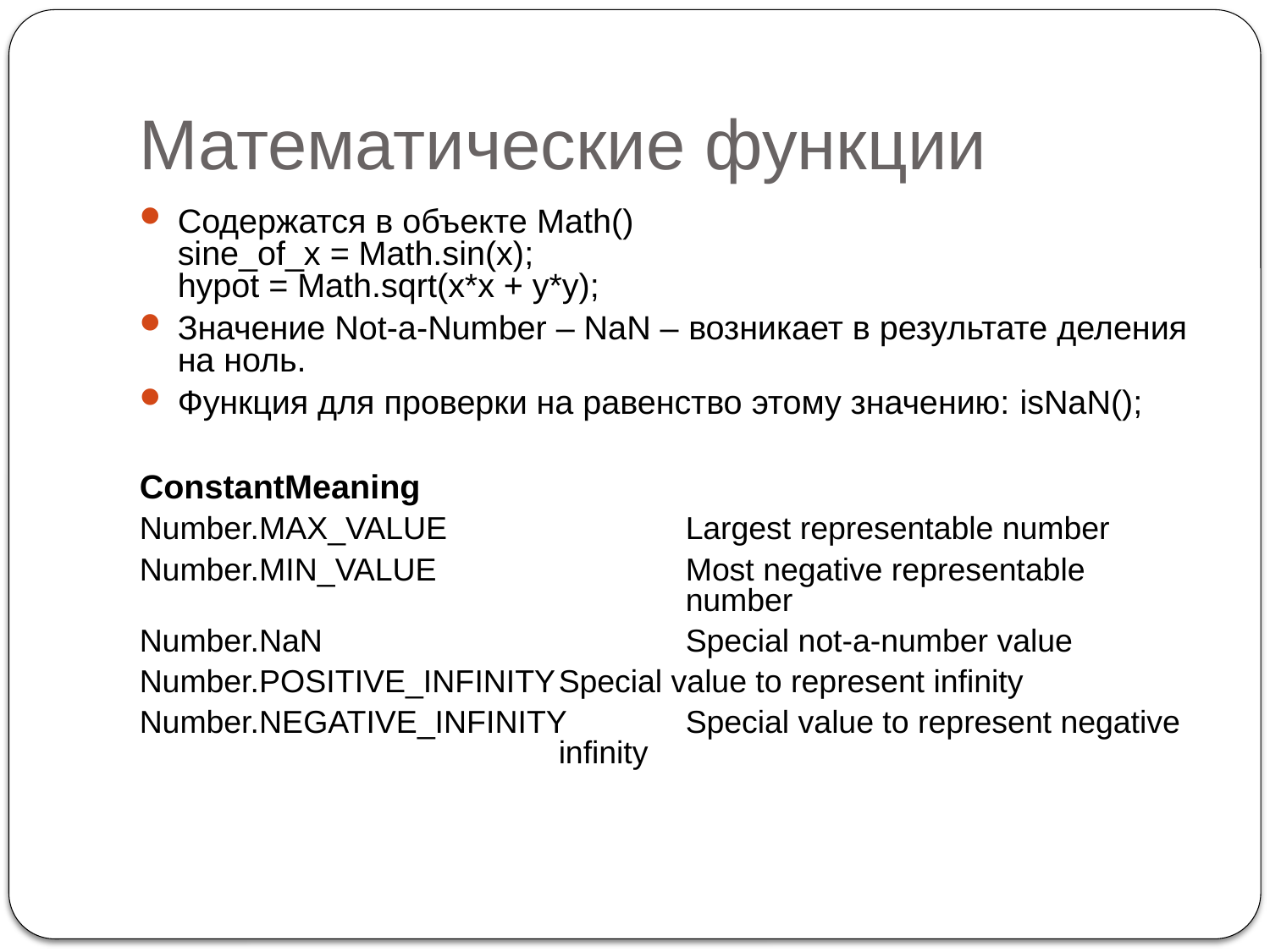

# Математические функции
Содержатся в объекте Math()
sine_of_x = Math.sin(x);
hypot = Math.sqrt(x*x + y*y);
Значение Not-a-Number – NaN – возникает в результате деления на ноль.
Функция для проверки на равенство этому значению: isNaN();

ConstantMeaning
Number.MAX_VALUE		Largest representable number
Number.MIN_VALUE		Most negative representable 					number
Number.NaN			Special not-a-number value
Number.POSITIVE_INFINITY	Special value to represent infinity
Number.NEGATIVE_INFINITY	Special value to represent negative 				infinity